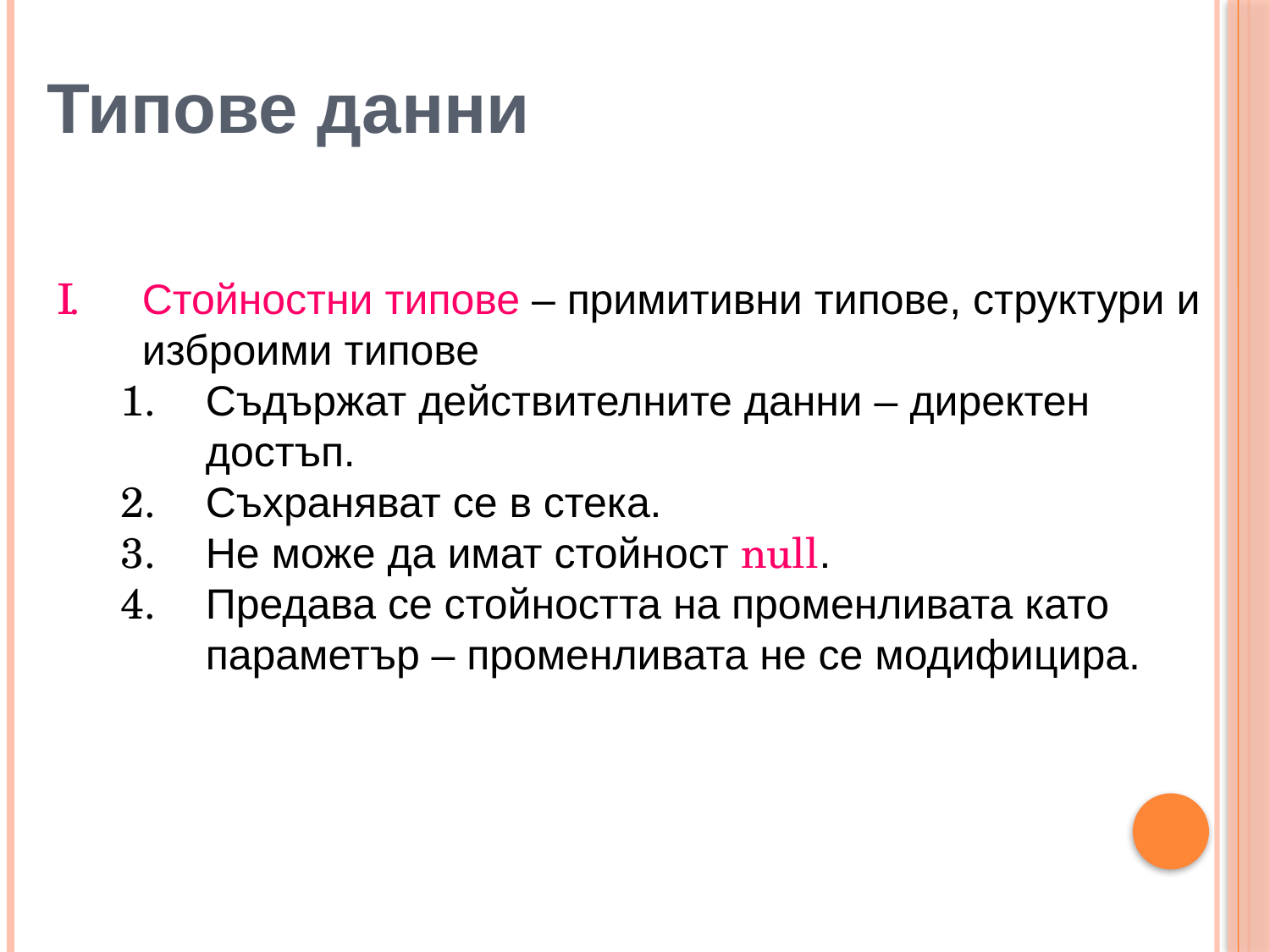

Типове данни
Стойностни типове – примитивни типове, структури и изброими типове
Съдържат действителните данни – директен достъп.
Съхраняват се в стека.
Не може да имат стойност null.
Предава се стойността на променливата като параметър – променливата не се модифицира.